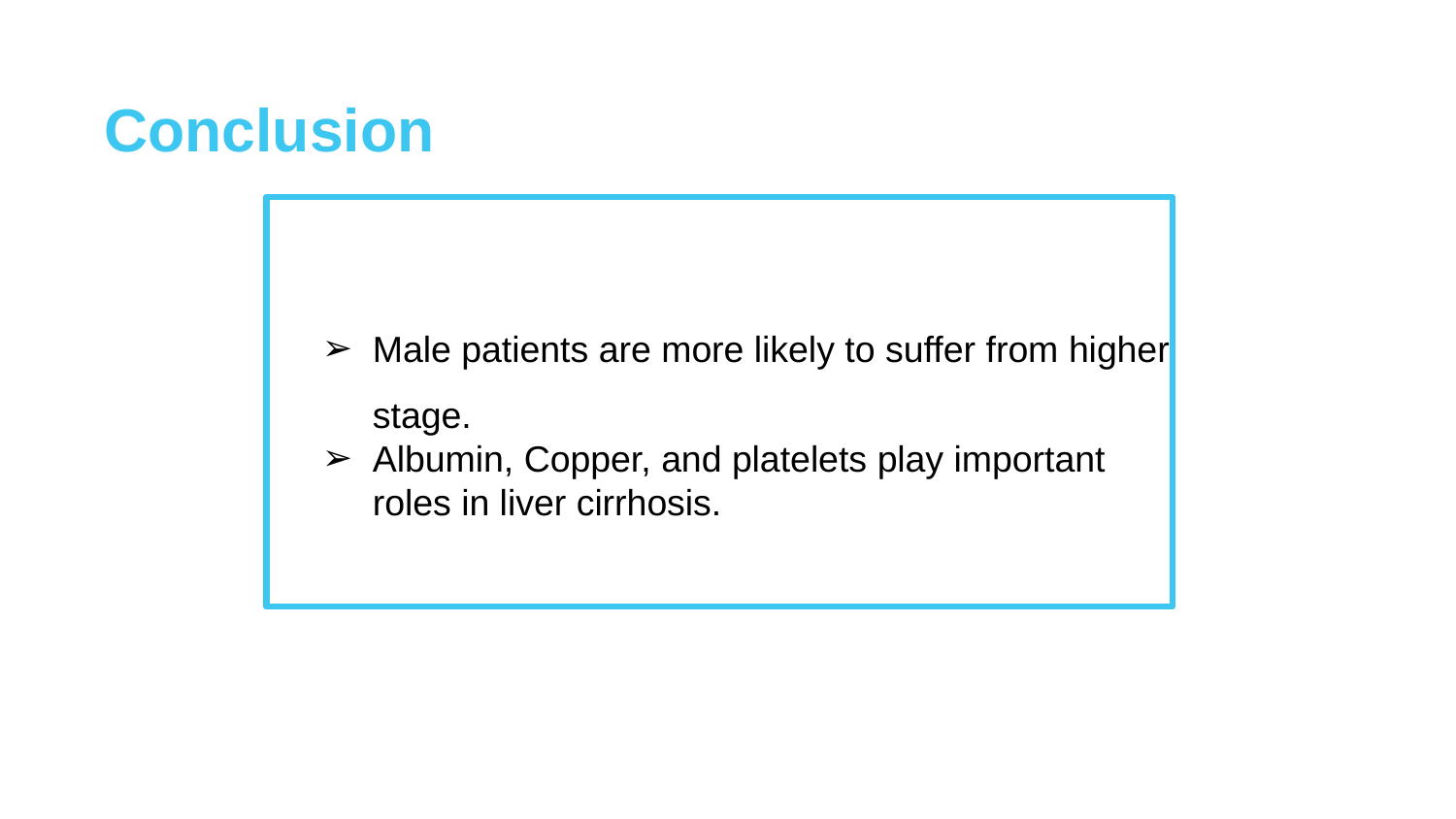

Conclusion

Male patients are more likely to suffer from higher stage.
Albumin, Copper, and platelets play important roles in liver cirrhosis.